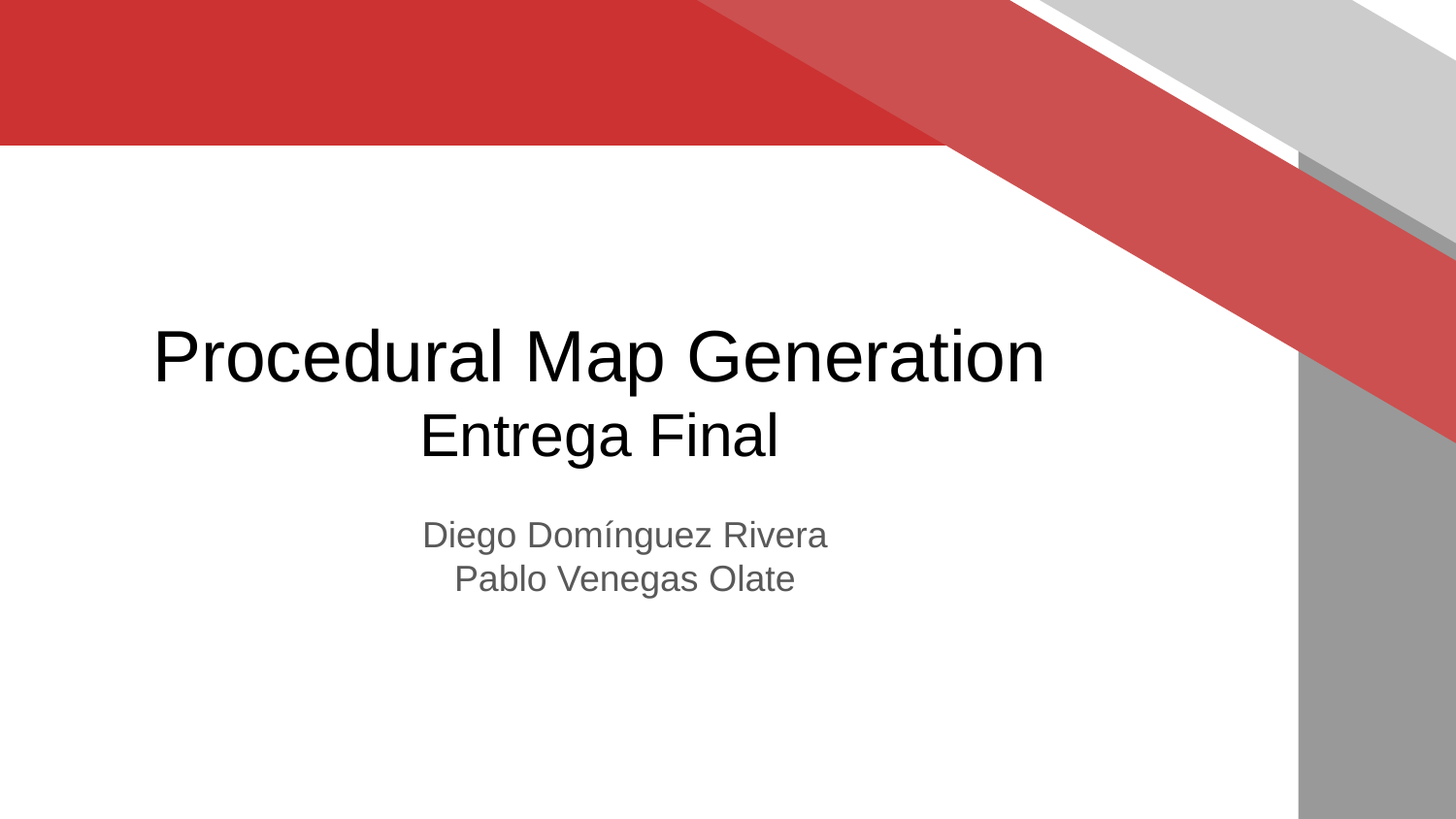

# Procedural Map Generation
Entrega Final
Diego Domínguez Rivera
Pablo Venegas Olate